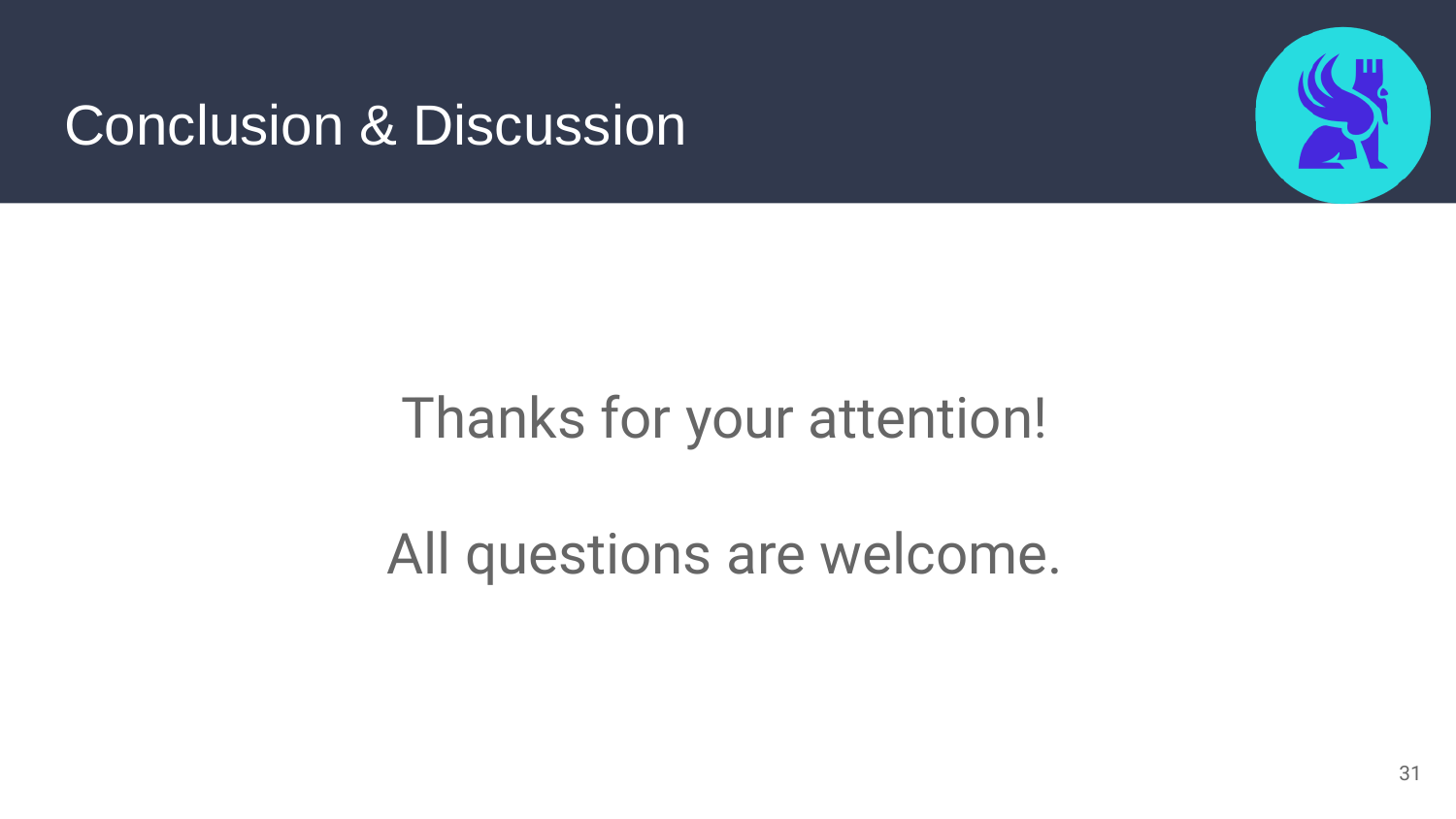

# Conclusion & Discussion

Thanks for your attention!

All questions are welcome.

31